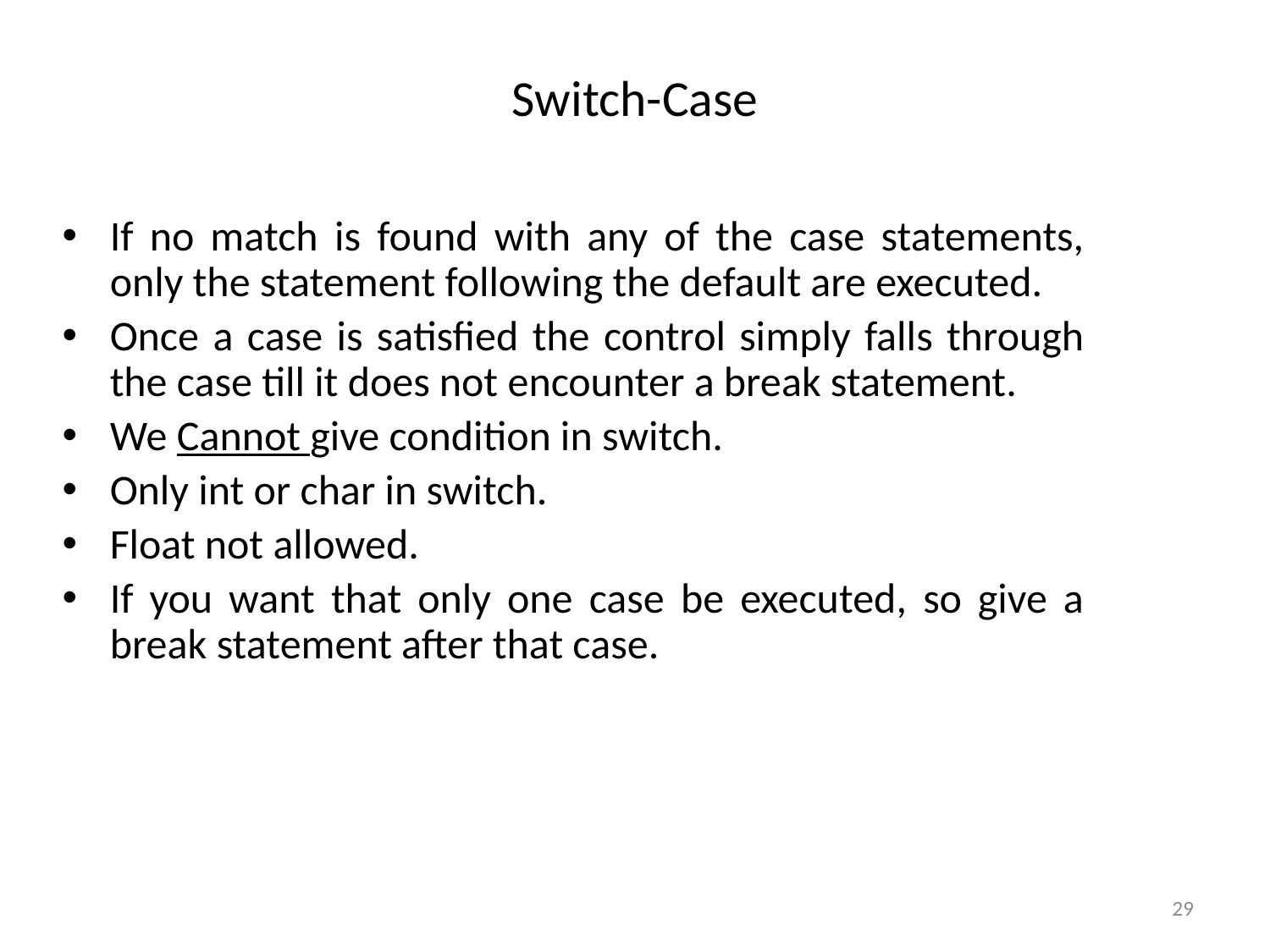

# Switch-Case
If no match is found with any of the case statements, only the statement following the default are executed.
Once a case is satisfied the control simply falls through the case till it does not encounter a break statement.
We Cannot give condition in switch.
Only int or char in switch.
Float not allowed.
If you want that only one case be executed, so give a break statement after that case.
29